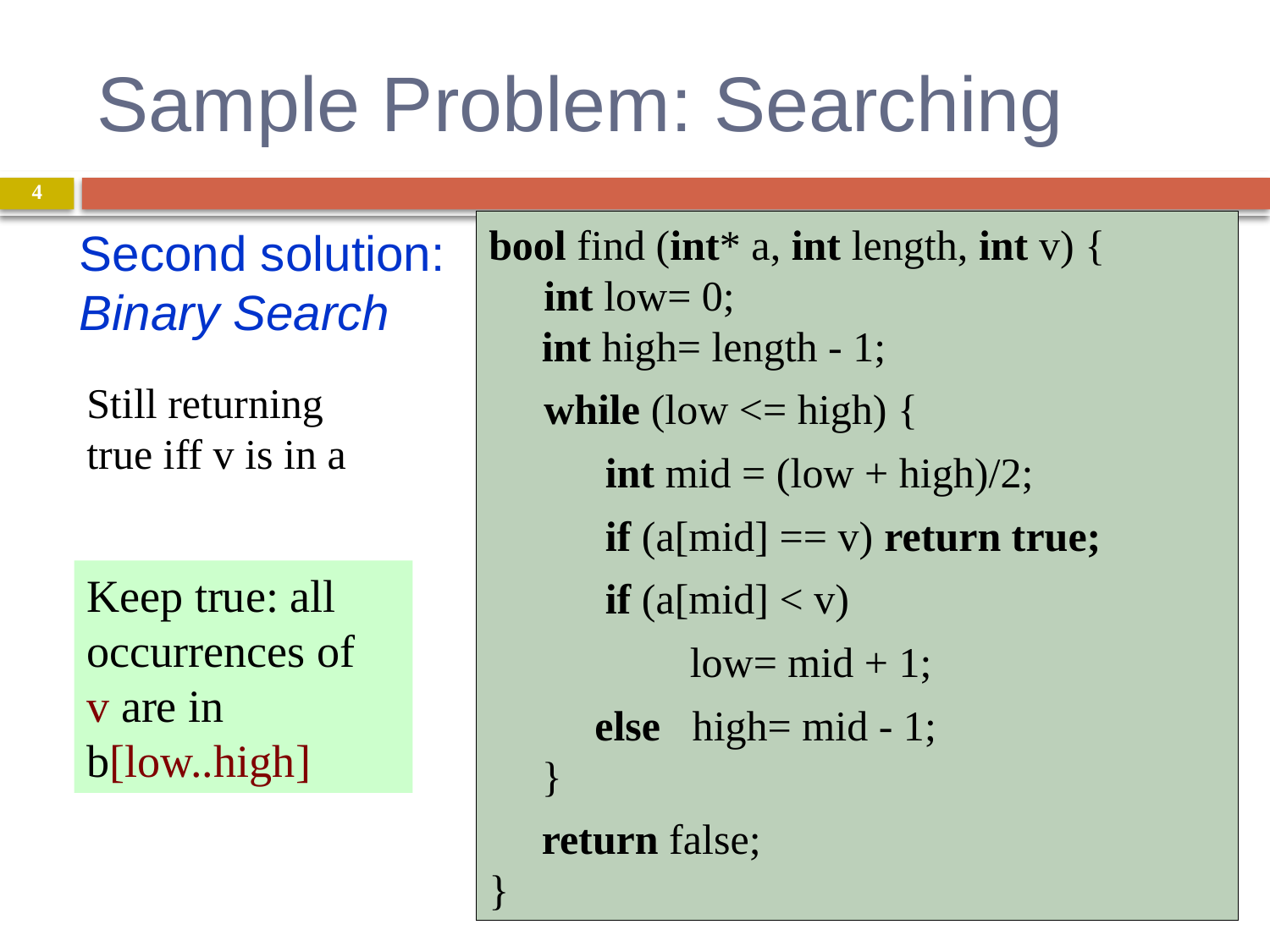

# Sample Problem: Searching
4
bool find (int* a, int length, int v) {
	 int low= 0;
     int high= length - 1;
	 while (low <= high) {
           int mid = (low + high)/2;
           if (a[mid] == v) return true;
           if (a[mid] < v)
                   low= mid + 1;
          else   high= mid - 1;
     }
     return false;
}
Second solution: Binary Search
Still returning true iff v is in a
Keep true: all occurrences of
v are in
b[low..high]